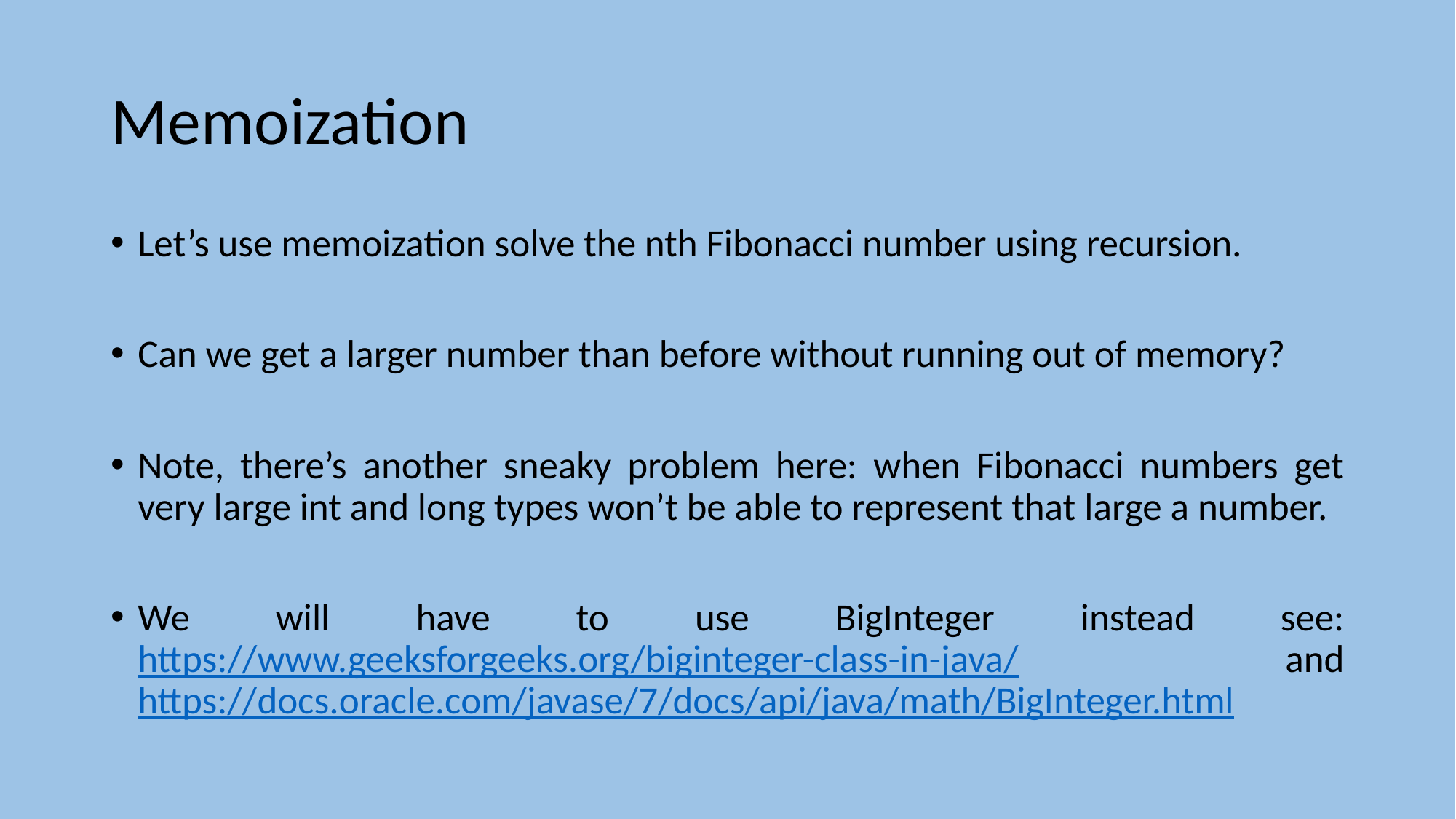

# Memoization
Let’s use memoization solve the nth Fibonacci number using recursion.

Can we get a larger number than before without running out of memory?

Note, there’s another sneaky problem here: when Fibonacci numbers get very large int and long types won’t be able to represent that large a number.

We will have to use BigInteger instead see: https://www.geeksforgeeks.org/biginteger-class-in-java/ and https://docs.oracle.com/javase/7/docs/api/java/math/BigInteger.html